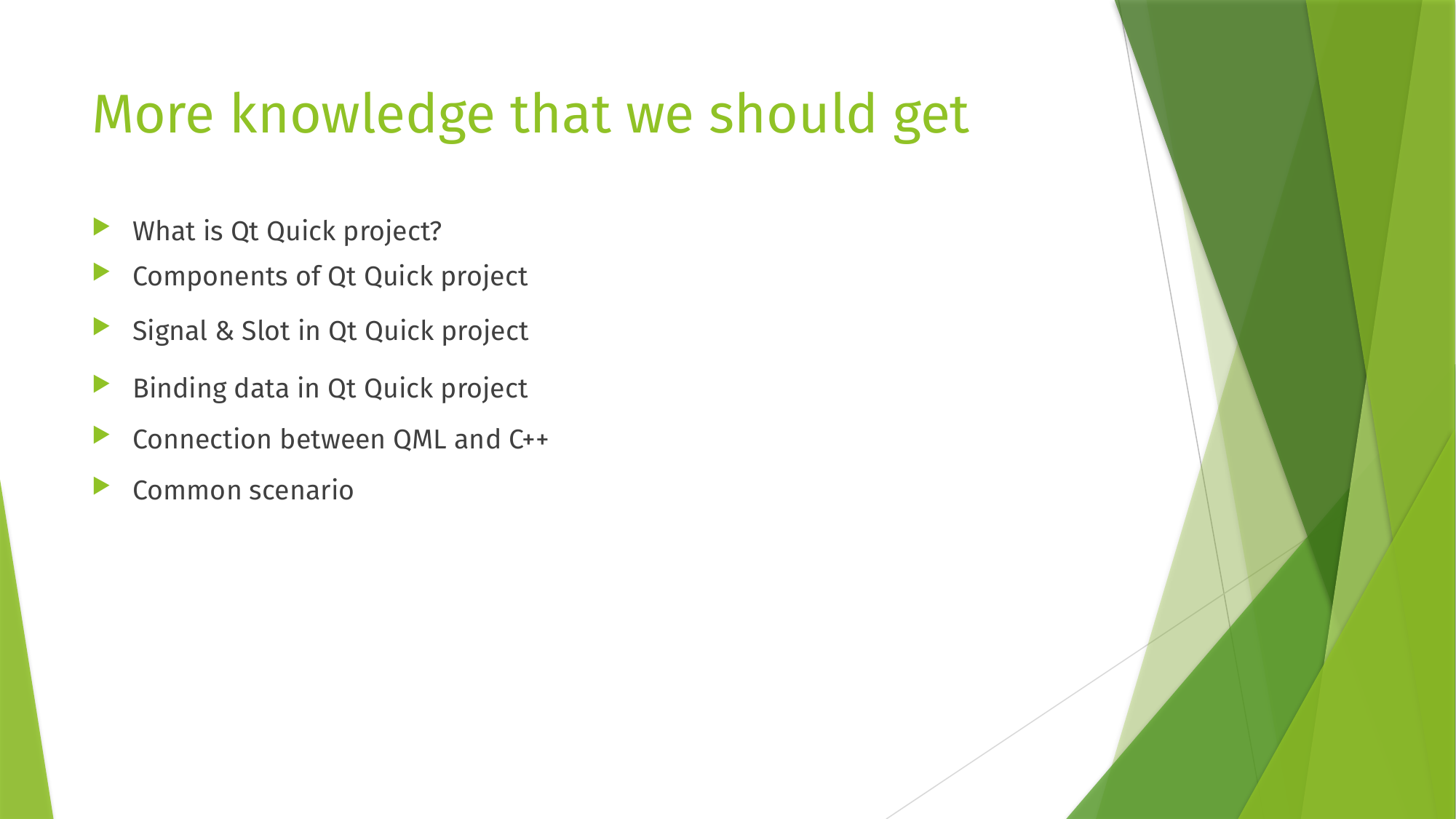

# More knowledge that we should get
What is Qt Quick project?
Components of Qt Quick project
Signal & Slot in Qt Quick project
Binding data in Qt Quick project
Connection between QML and C++

Common scenario